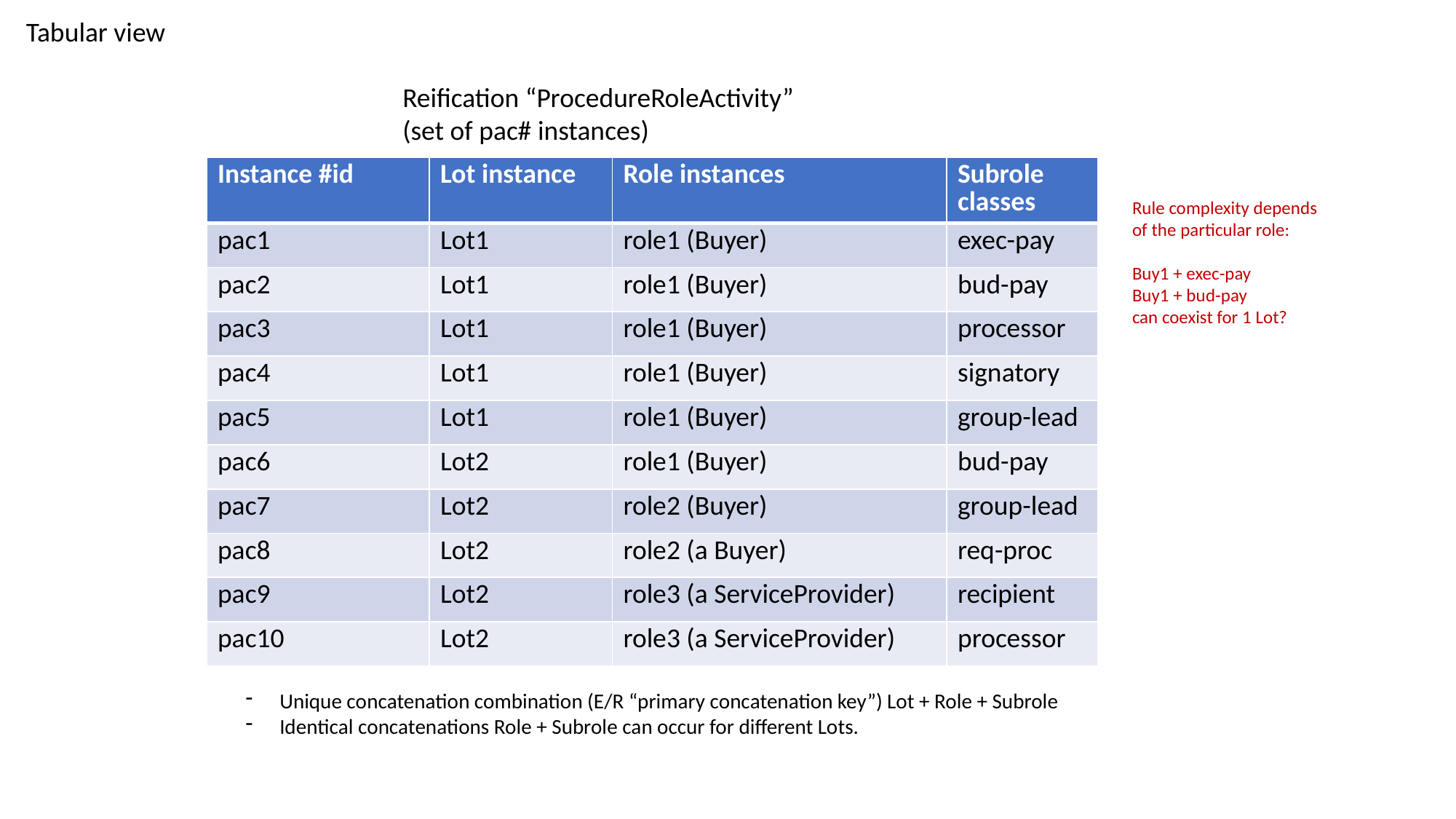

Tabular view
Reification “ProcedureRoleActivity”
(set of pac# instances)
| Instance #id | Lot instance | Role instances | Subrole classes |
| --- | --- | --- | --- |
| pac1 | Lot1 | role1 (Buyer) | exec-pay |
| pac2 | Lot1 | role1 (Buyer) | bud-pay |
| pac3 | Lot1 | role1 (Buyer) | processor |
| pac4 | Lot1 | role1 (Buyer) | signatory |
| pac5 | Lot1 | role1 (Buyer) | group-lead |
| pac6 | Lot2 | role1 (Buyer) | bud-pay |
| pac7 | Lot2 | role2 (Buyer) | group-lead |
| pac8 | Lot2 | role2 (a Buyer) | req-proc |
| pac9 | Lot2 | role3 (a ServiceProvider) | recipient |
| pac10 | Lot2 | role3 (a ServiceProvider) | processor |
Rule complexity depends of the particular role:

Buy1 + exec-pay
Buy1 + bud-pay
can coexist for 1 Lot?
Unique concatenation combination (E/R “primary concatenation key”) Lot + Role + Subrole
Identical concatenations Role + Subrole can occur for different Lots.